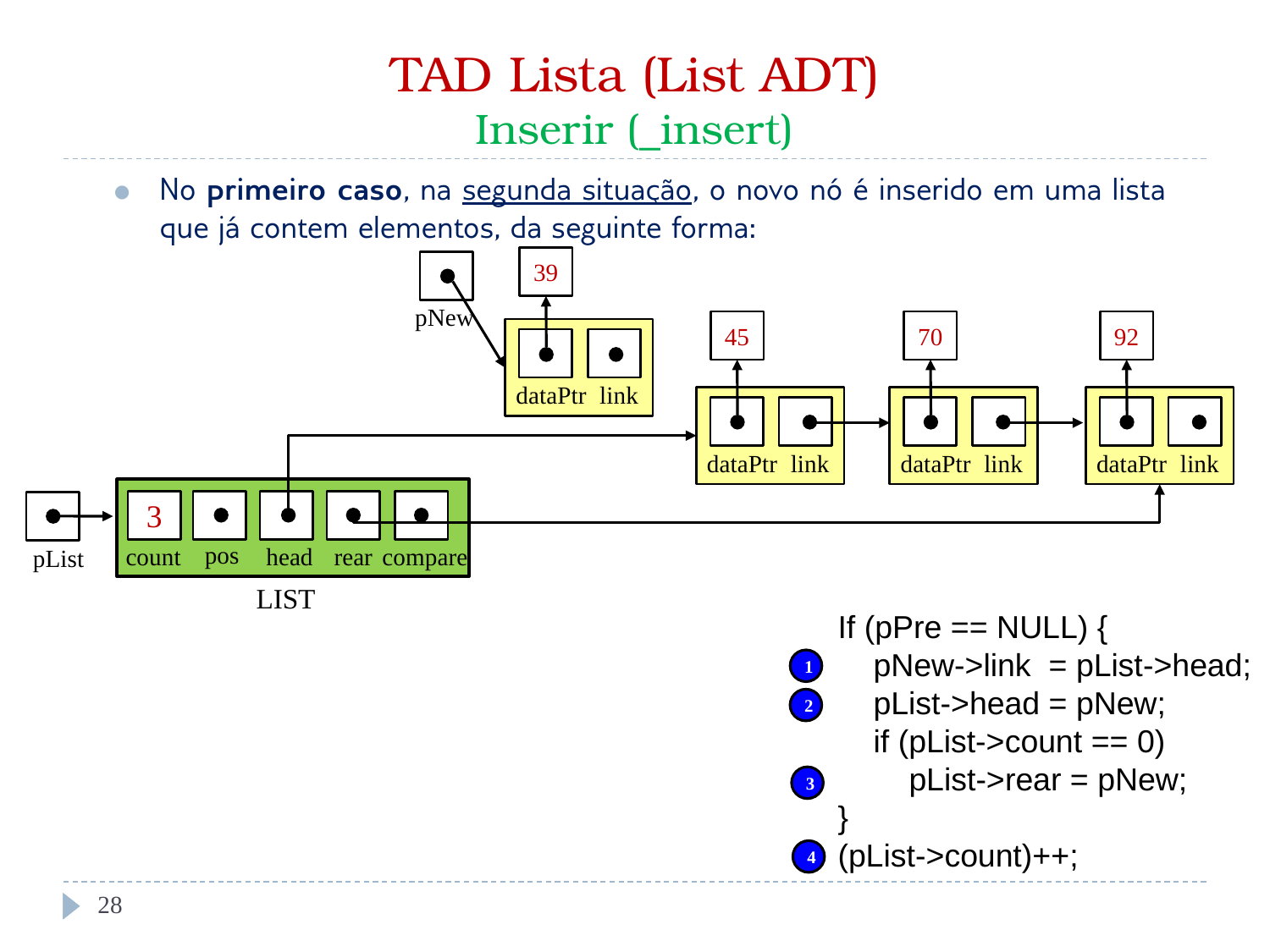

# TAD Lista (List ADT) Inserir (_insert)

No primeiro caso, na segunda situação, o novo nó é inserido em uma lista que já contem elementos, da seguinte forma:

39

pNew

dataPtr
link

45
70
92

dataPtr
link

dataPtr
link

dataPtr
link

3

pos
head
rear
count
compare
LIST

pList
If (pPre == NULL) {
    pNew->link  = pList->head;
    pList->head = pNew;
    if (pList->count == 0)
        pList->rear = pNew;
}
(pList->count)++;
1
2
3
4
28